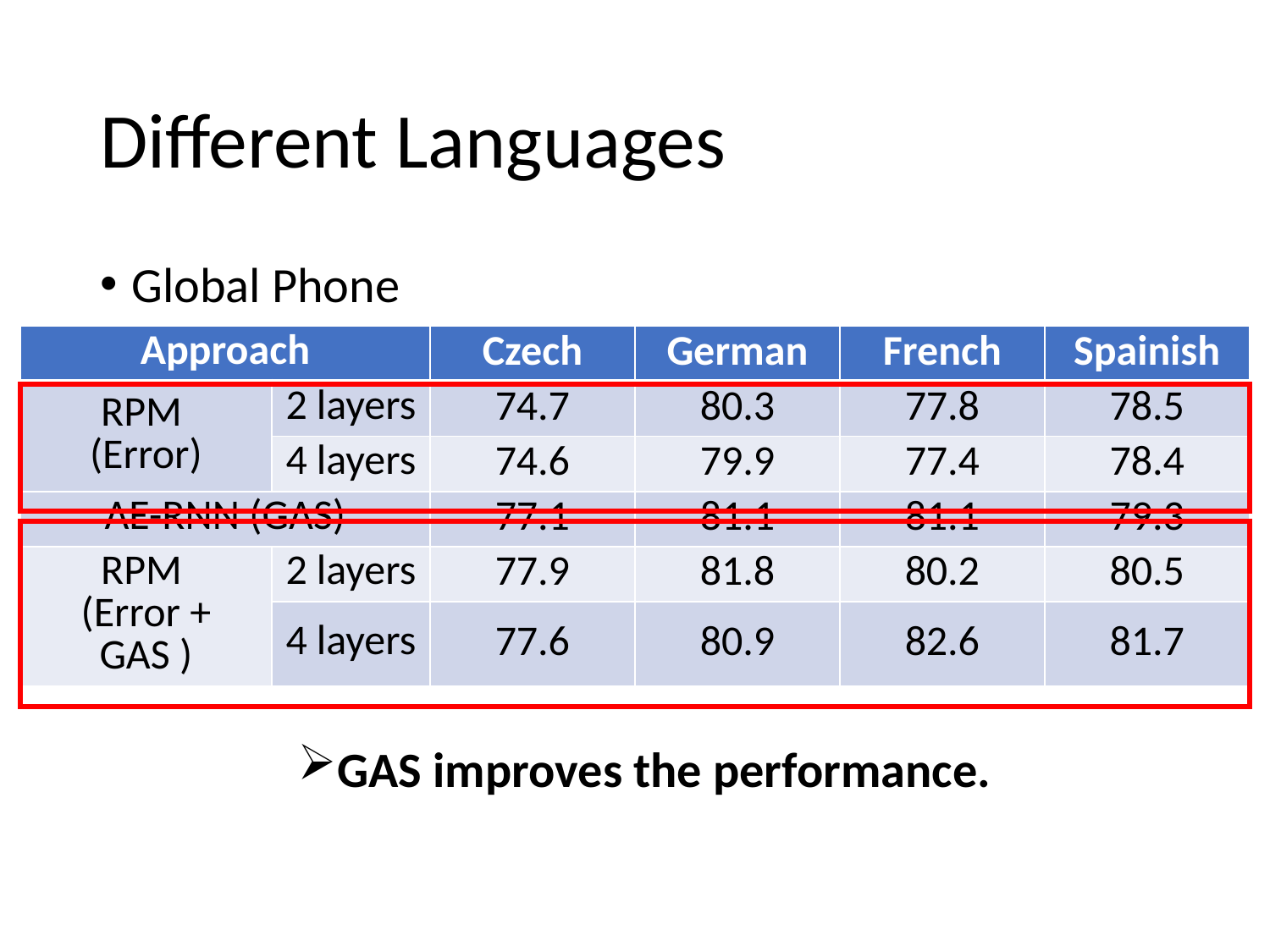

# Different Languages
Global Phone
| Approach |  | Czech | German | French | Spainish |
| --- | --- | --- | --- | --- | --- |
| RPM (Error) | 2 layers | 74.7 | 80.3 | 77.8 | 78.5 |
|  | 4 layers | 74.6 | 79.9 | 77.4 | 78.4 |
| AE-RNN (GAS) |  | 77.1 | 81.1 | 81.1 | 79.3 |
| RPM (Error + GAS ) | 2 layers | 77.9 | 81.8 | 80.2 | 80.5 |
|  | 4 layers | 77.6 | 80.9 | 82.6 | 81.7 |

GAS improves the performance.